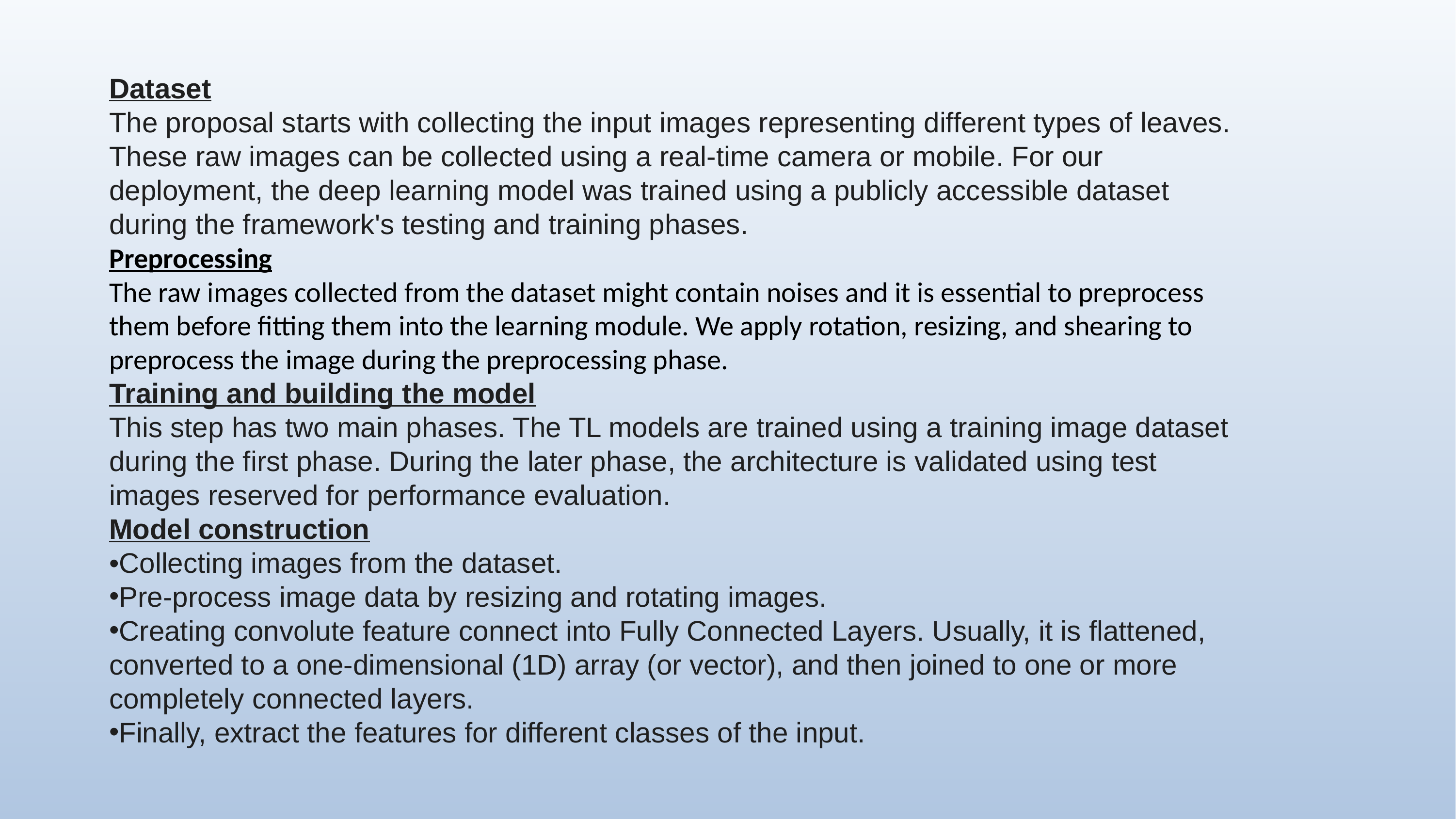

Dataset
The proposal starts with collecting the input images representing different types of leaves. These raw images can be collected using a real-time camera or mobile. For our deployment, the deep learning model was trained using a publicly accessible dataset during the framework's testing and training phases.
Preprocessing
The raw images collected from the dataset might contain noises and it is essential to preprocess them before fitting them into the learning module. We apply rotation, resizing, and shearing to preprocess the image during the preprocessing phase.
Training and building the model
This step has two main phases. The TL models are trained using a training image dataset during the first phase. During the later phase, the architecture is validated using test images reserved for performance evaluation.
Model construction
•Collecting images from the dataset.
Pre-process image data by resizing and rotating images.
Creating convolute feature connect into Fully Connected Layers. Usually, it is flattened, converted to a one-dimensional (1D) array (or vector), and then joined to one or more completely connected layers.
Finally, extract the features for different classes of the input.